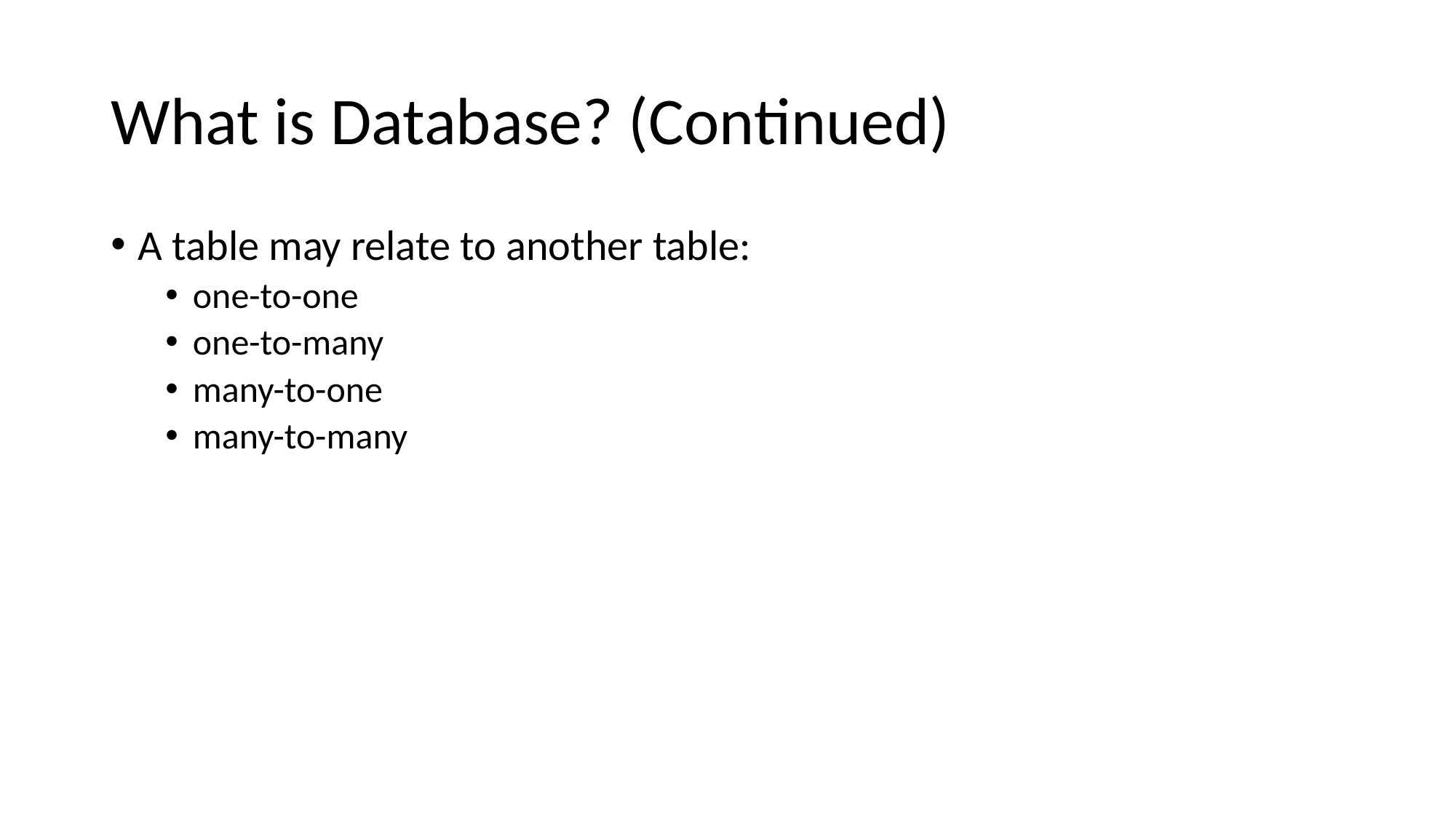

# What is Database? (Continued)
A table may relate to another table:
one-to-one
one-to-many
many-to-one
many-to-many